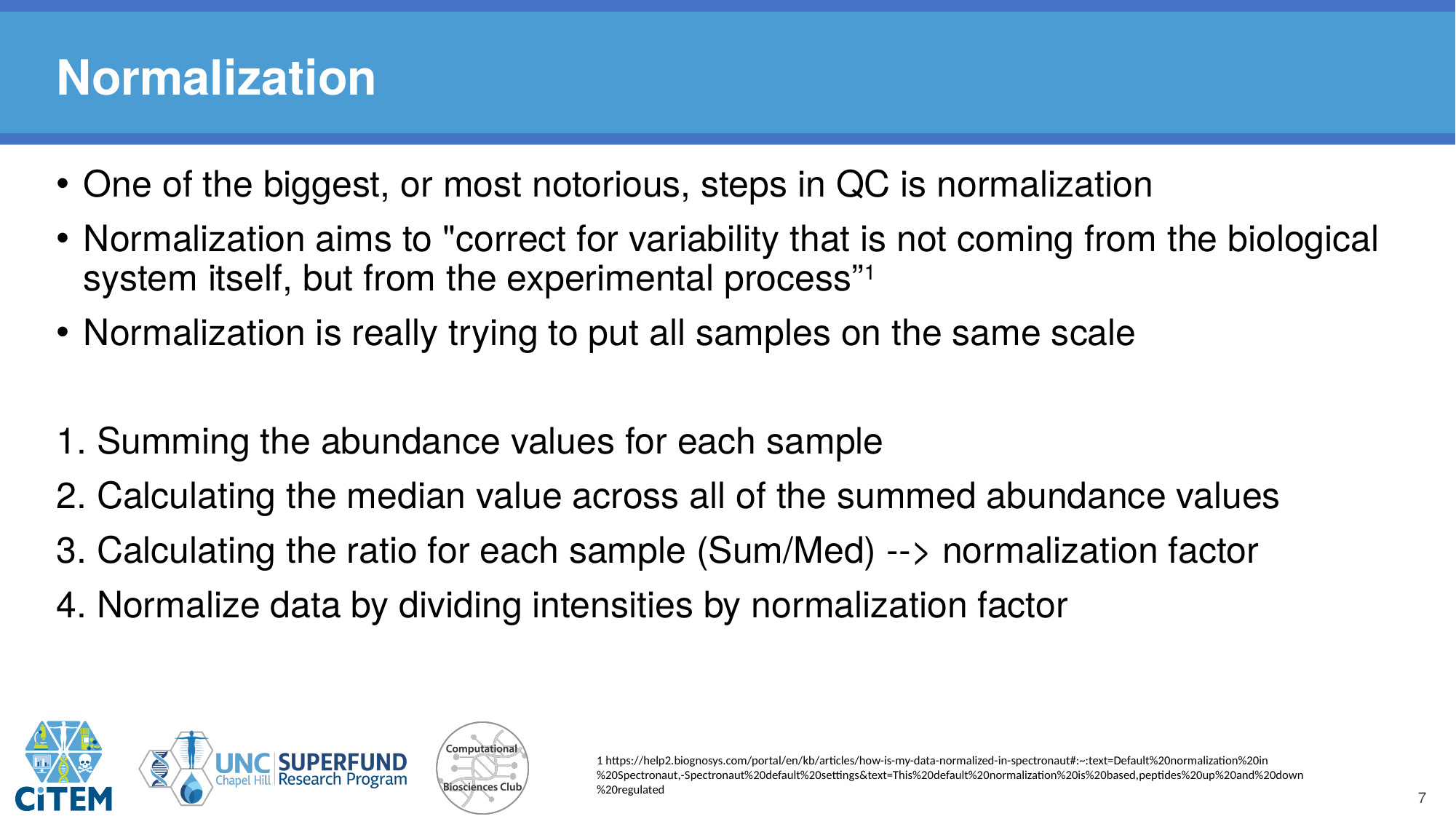

# Normalization
One of the biggest, or most notorious, steps in QC is normalization
Normalization aims to "correct for variability that is not coming from the biological system itself, but from the experimental process”1
Normalization is really trying to put all samples on the same scale

1. Summing the abundance values for each sample
2. Calculating the median value across all of the summed abundance values
3. Calculating the ratio for each sample (Sum/Med) --> normalization factor
4. Normalize data by dividing intensities by normalization factor
1 https://help2.biognosys.com/portal/en/kb/articles/how-is-my-data-normalized-in-spectronaut#:~:text=Default%20normalization%20in%20Spectronaut,-Spectronaut%20default%20settings&text=This%20default%20normalization%20is%20based,peptides%20up%20and%20down%20regulated
7